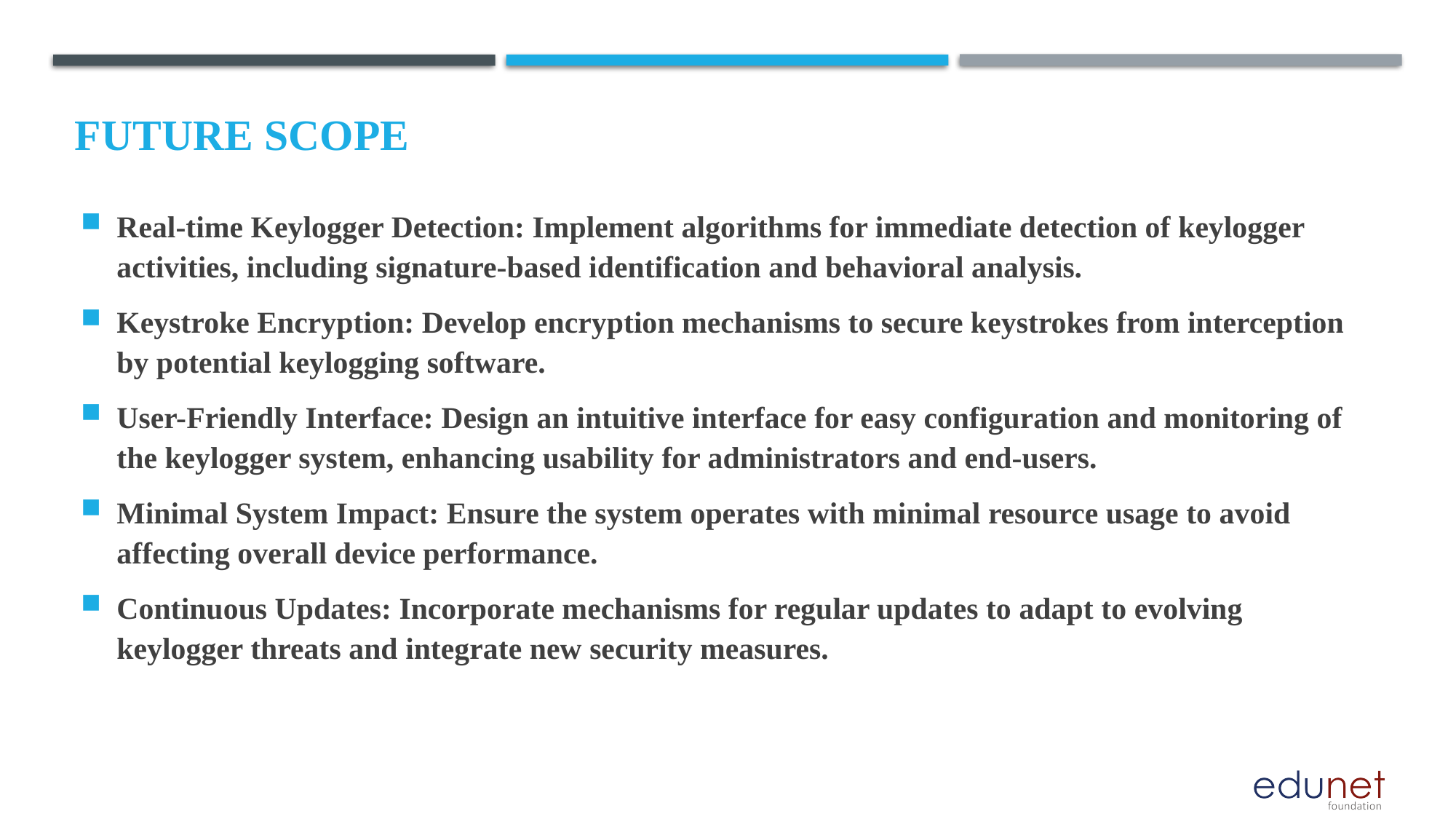

Future scope
Real-time Keylogger Detection: Implement algorithms for immediate detection of keylogger activities, including signature-based identification and behavioral analysis.
Keystroke Encryption: Develop encryption mechanisms to secure keystrokes from interception by potential keylogging software.
User-Friendly Interface: Design an intuitive interface for easy configuration and monitoring of the keylogger system, enhancing usability for administrators and end-users.
Minimal System Impact: Ensure the system operates with minimal resource usage to avoid affecting overall device performance.
Continuous Updates: Incorporate mechanisms for regular updates to adapt to evolving keylogger threats and integrate new security measures.